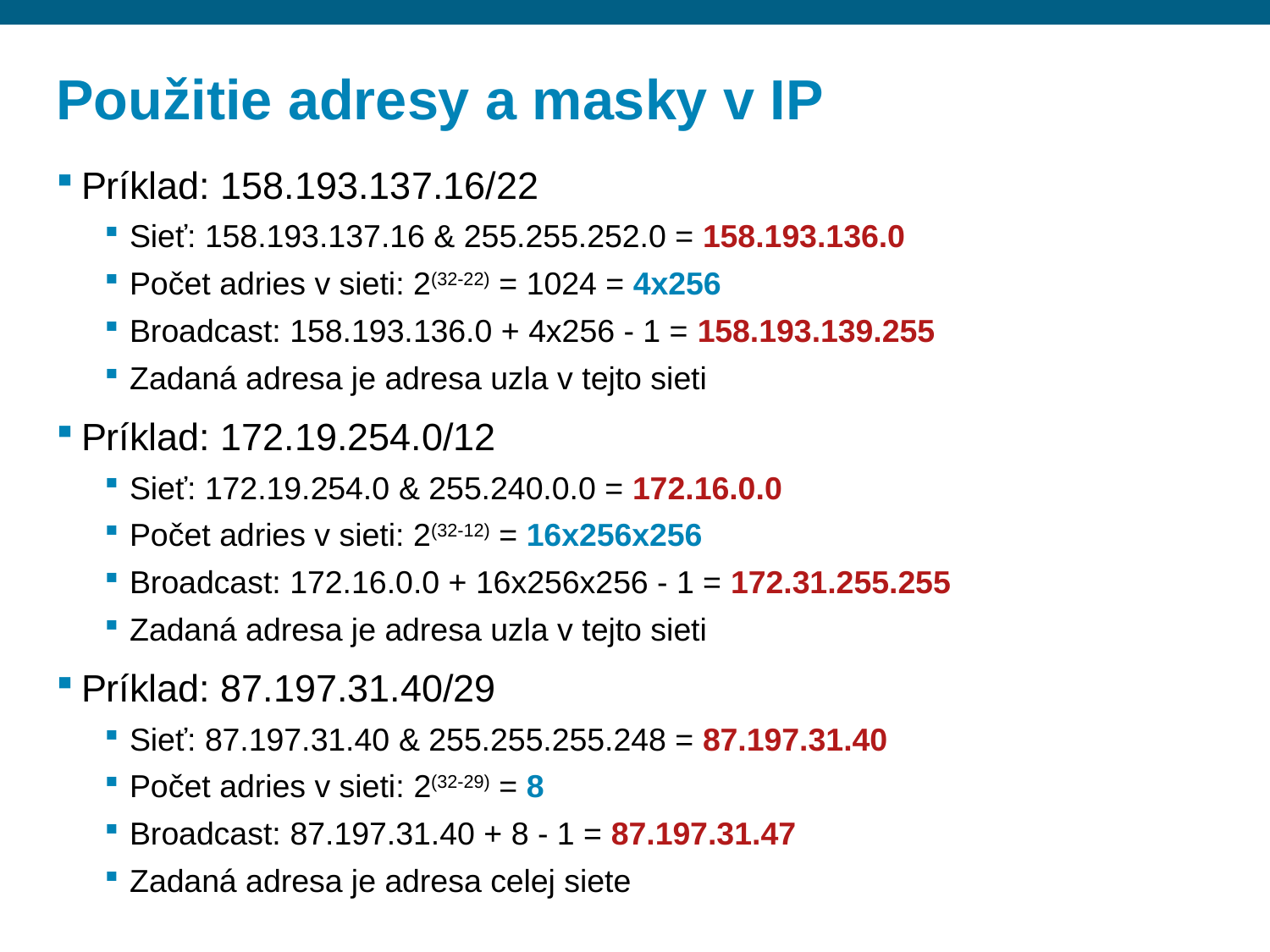

# Použitie adresy a masky v IP
Príklad: 158.193.137.16/22
Sieť: 158.193.137.16 & 255.255.252.0 = 158.193.136.0
Počet adries v sieti: 2(32-22) = 1024 = 4x256
Broadcast: 158.193.136.0 + 4x256 - 1 = 158.193.139.255
Zadaná adresa je adresa uzla v tejto sieti
Príklad: 172.19.254.0/12
Sieť: 172.19.254.0 & 255.240.0.0 = 172.16.0.0
Počet adries v sieti: 2(32-12) = 16x256x256
Broadcast: 172.16.0.0 + 16x256x256 - 1 = 172.31.255.255
Zadaná adresa je adresa uzla v tejto sieti
Príklad: 87.197.31.40/29
Sieť: 87.197.31.40 & 255.255.255.248 = 87.197.31.40
Počet adries v sieti: 2(32-29) = 8
Broadcast: 87.197.31.40 + 8 - 1 = 87.197.31.47
Zadaná adresa je adresa celej siete